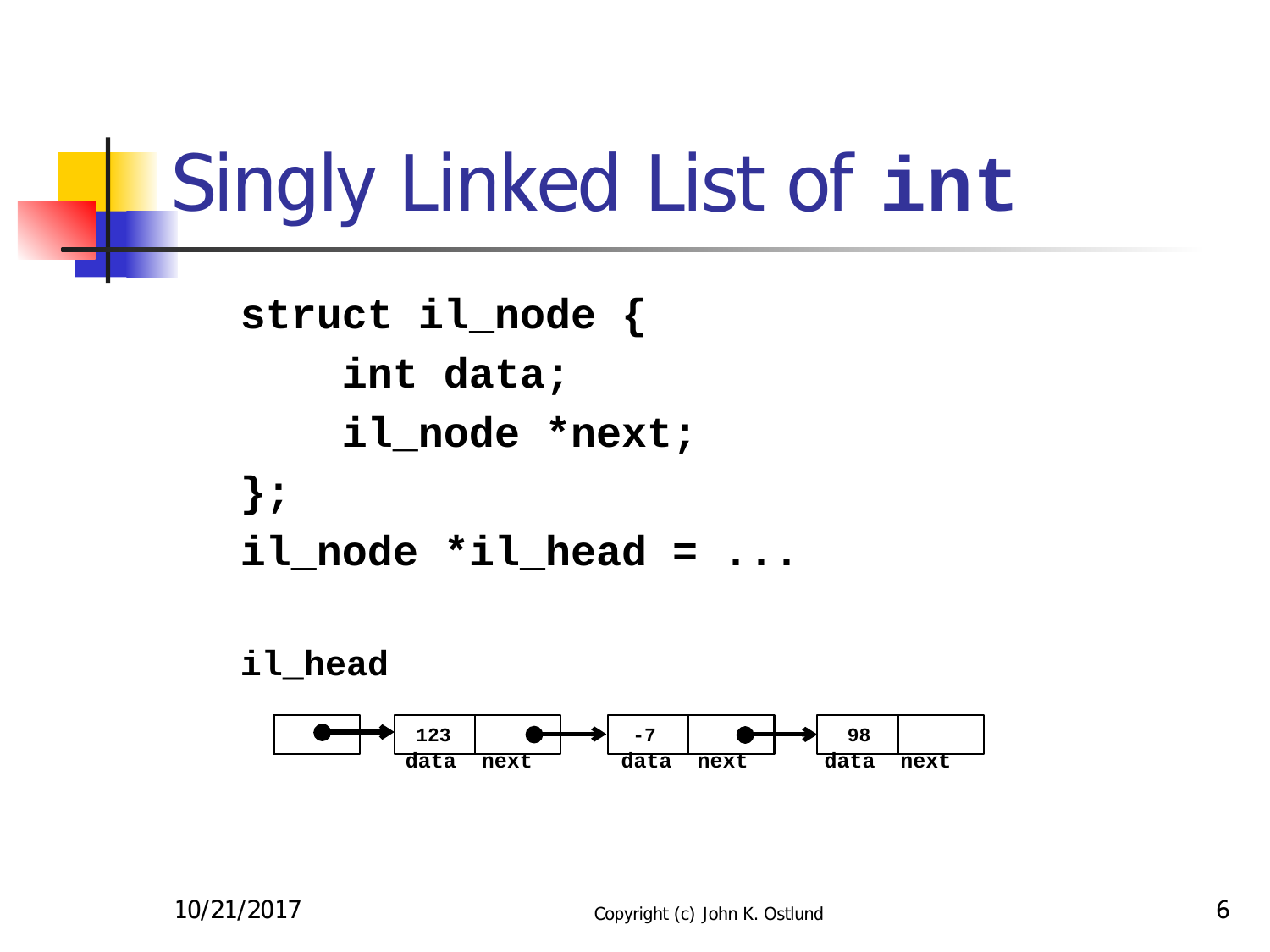

# Singly Linked List of int
struct il_node {
    int data;
    il_node *next;
};
il_node *il_head = ...

il_head

             data  next       data  next      data  next

-7
98
123

10/21/2017
Copyright (c) John K. Ostlund
6